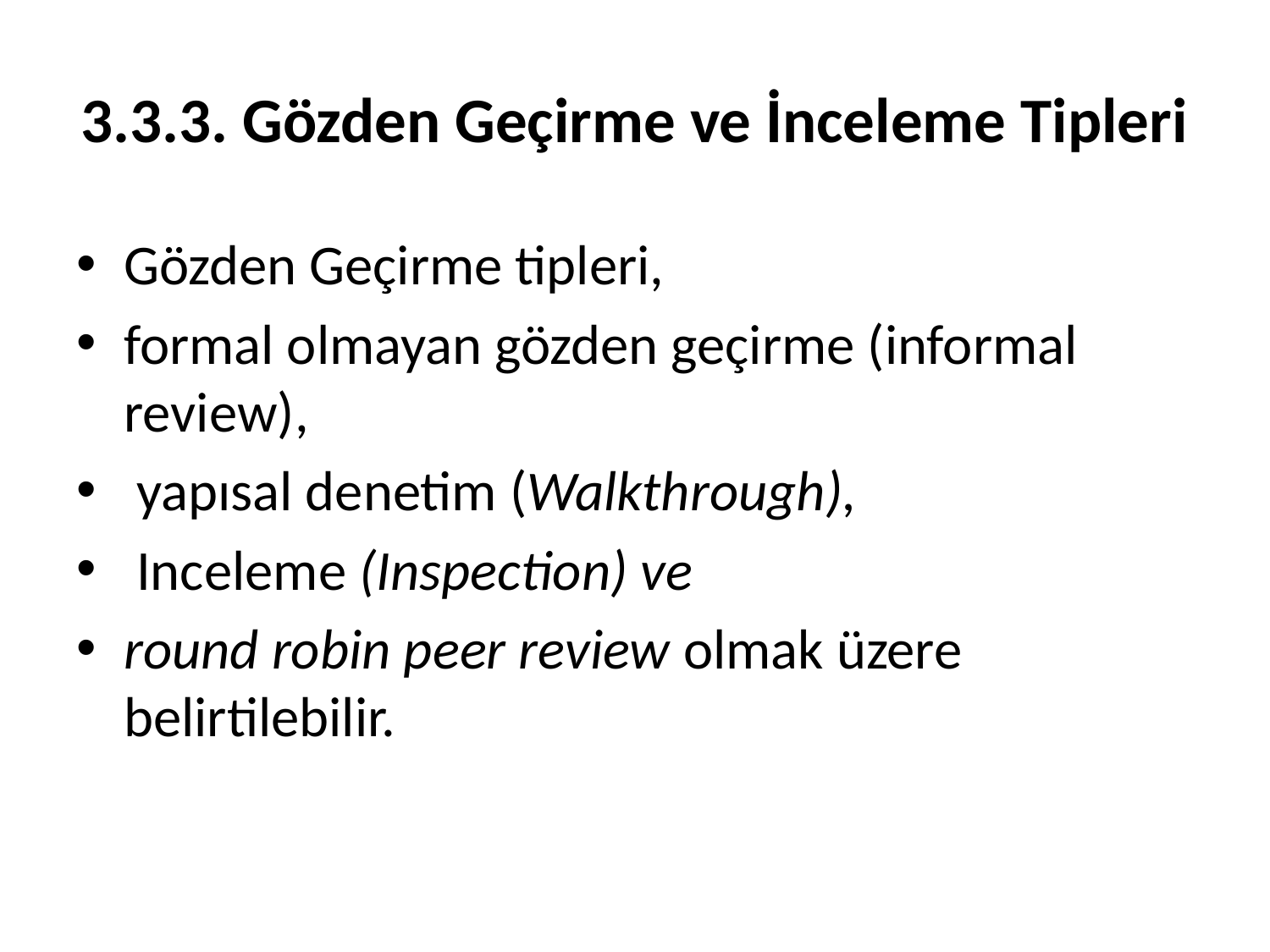

# 3.3.3. Gözden Geçirme ve İnceleme Tipleri
Gözden Geçirme tipleri,
formal olmayan gözden geçirme (informal review),
 yapısal denetim (Walkthrough),
 Inceleme (Inspection) ve
round robin peer review olmak üzere belirtilebilir.